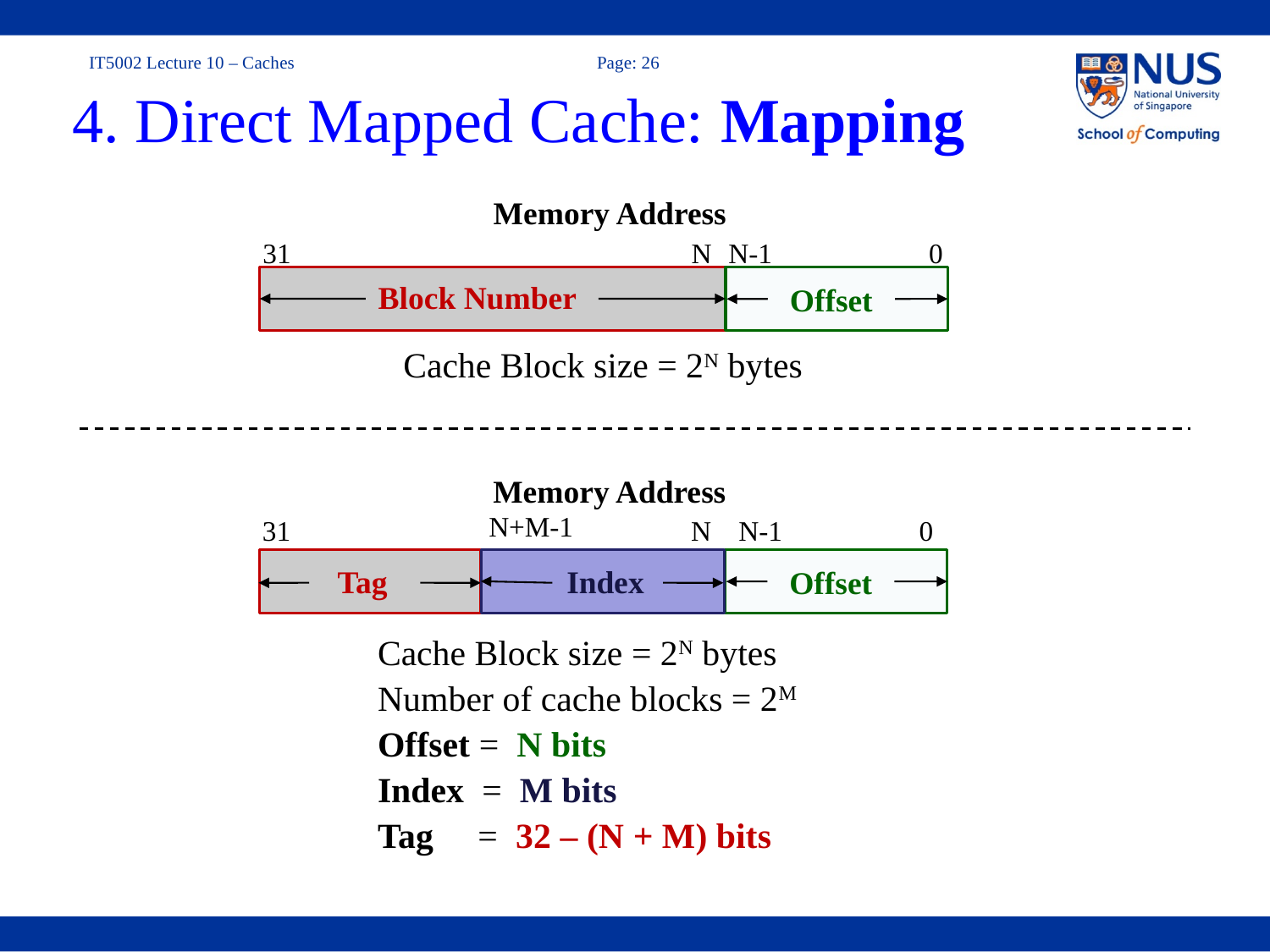

Aaron Tan, NUS
26
# 4. Direct Mapped Cache: Mapping
Memory Address
31
N
N-1
0

Block Number

Offset

Cache Block size = 2N bytes
Memory Address
N+M-1
31
N
N-1
0

Tag

Index

Offset

Cache Block size = 2N bytes
Number of cache blocks = 2M
Offset =  N bits
Index  =  M bits
Tag     =  32 – (N + M) bits
Lecture #22: Cache I: Direct Mapped Cache